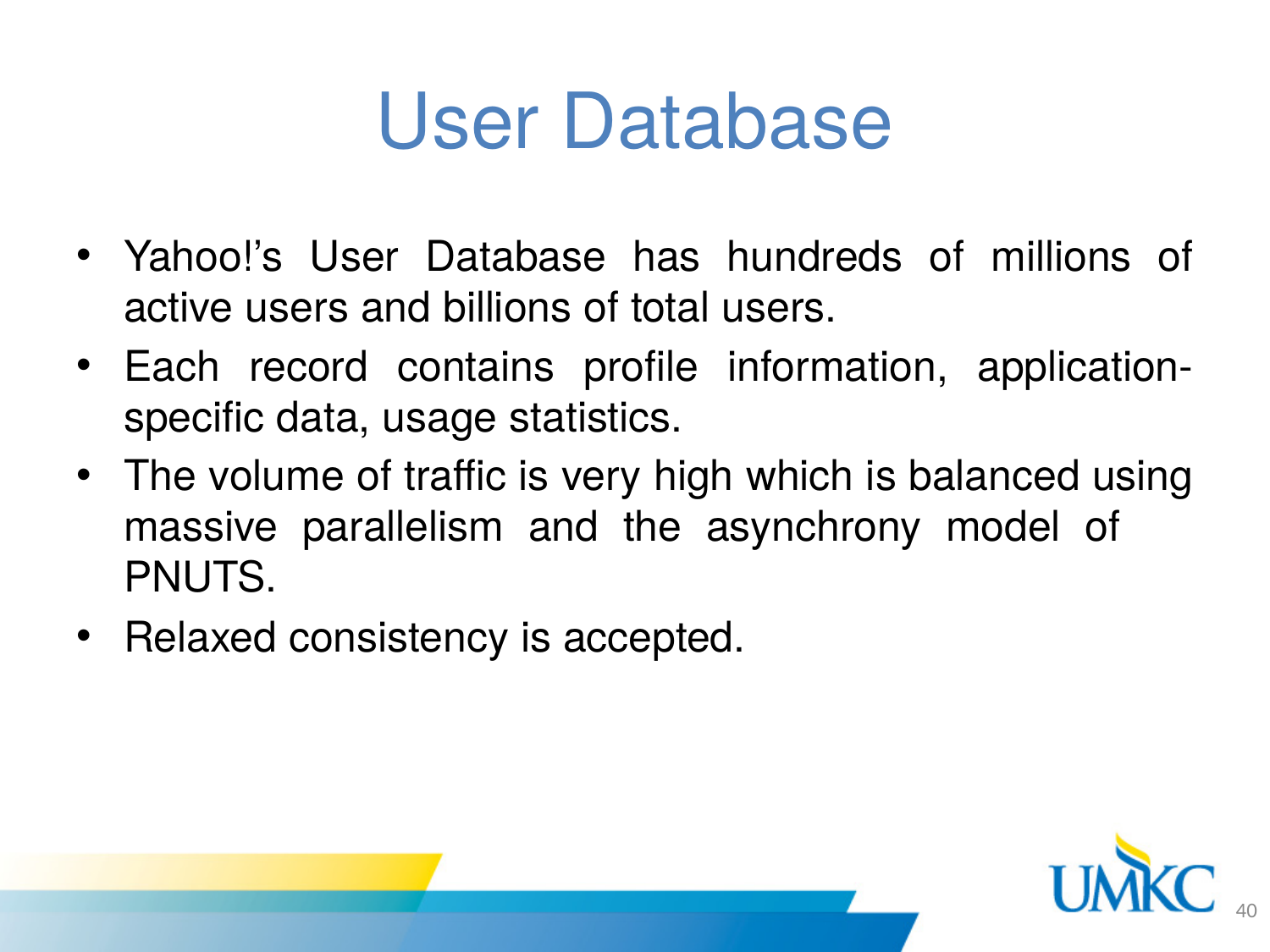

# User Database
Yahoo!’s User Database has hundreds of millions of active users and billions of total users.
Each record contains profile information, application-specific data, usage statistics.
The volume of traffic is very high which is balanced using massive parallelism and the asynchrony model of    PNUTS.
Relaxed consistency is accepted.

40